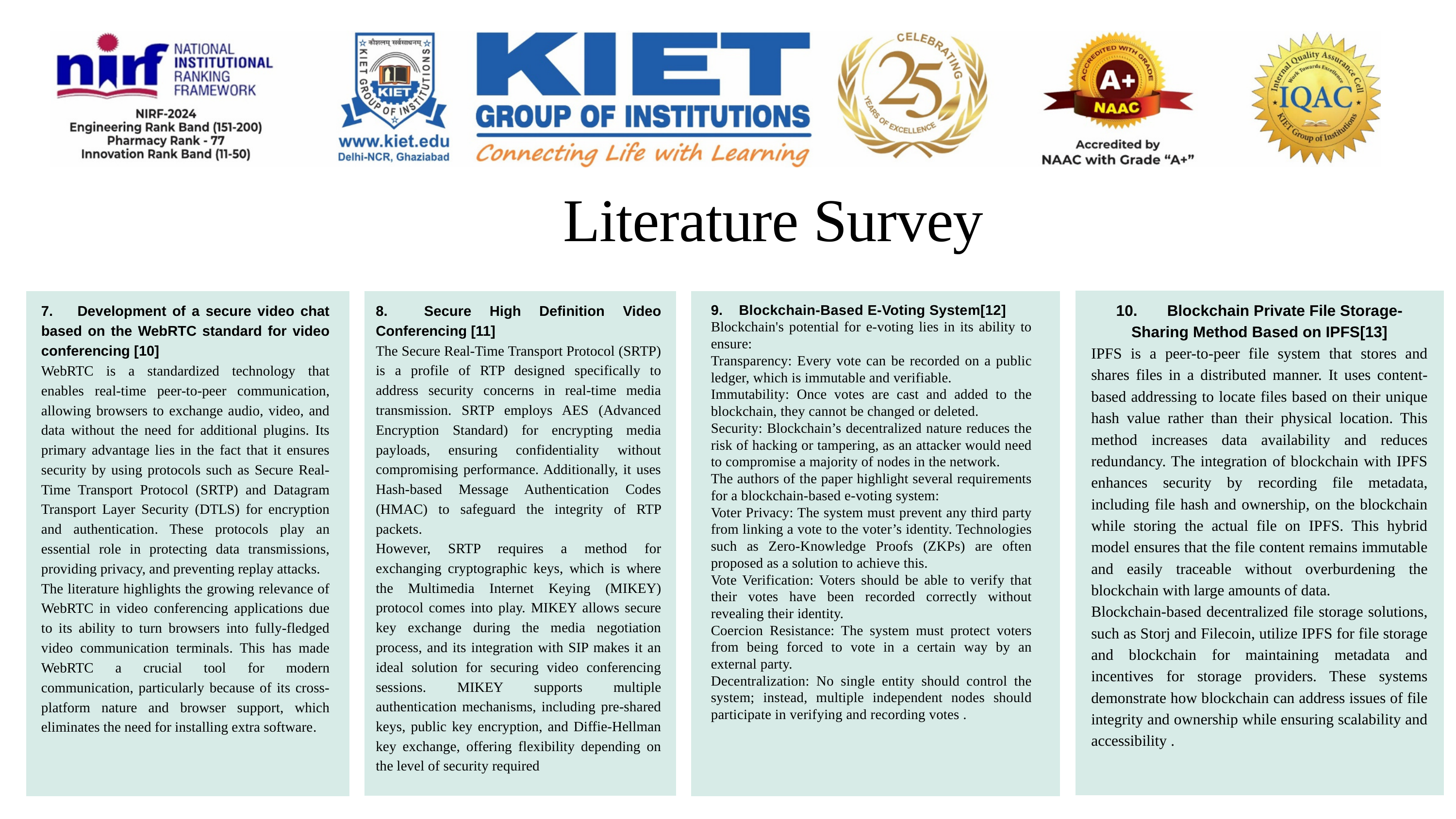

Literature Survey

7.    Development of a secure video chat based on the WebRTC standard for video conferencing [10]
WebRTC is a standardized technology that enables real-time peer-to-peer communication, allowing browsers to exchange audio, video, and data without the need for additional plugins. Its primary advantage lies in the fact that it ensures security by using protocols such as Secure Real-Time Transport Protocol (SRTP) and Datagram Transport Layer Security (DTLS) for encryption and authentication​. These protocols play an essential role in protecting data transmissions, providing privacy, and preventing replay attacks.
The literature highlights the growing relevance of WebRTC in video conferencing applications due to its ability to turn browsers into fully-fledged video communication terminals. This has made WebRTC a crucial tool for modern communication, particularly because of its cross-platform nature and browser support, which eliminates the need for installing extra software​.

8.  Secure High Definition Video Conferencing [11]
The Secure Real-Time Transport Protocol (SRTP) is a profile of RTP designed specifically to address security concerns in real-time media transmission. SRTP employs AES (Advanced Encryption Standard) for encrypting media payloads, ensuring confidentiality without compromising performance. Additionally, it uses Hash-based Message Authentication Codes (HMAC) to safeguard the integrity of RTP packets​.
However, SRTP requires a method for exchanging cryptographic keys, which is where the Multimedia Internet Keying (MIKEY) protocol comes into play. MIKEY allows secure key exchange during the media negotiation process, and its integration with SIP makes it an ideal solution for securing video conferencing sessions. MIKEY supports multiple authentication mechanisms, including pre-shared keys, public key encryption, and Diffie-Hellman key exchange, offering flexibility depending on the level of security required​

9.    Blockchain-Based E-Voting System[12]
Blockchain's potential for e-voting lies in its ability to ensure:
Transparency: Every vote can be recorded on a public ledger, which is immutable and verifiable.
Immutability: Once votes are cast and added to the blockchain, they cannot be changed or deleted.
Security: Blockchain’s decentralized nature reduces the risk of hacking or tampering, as an attacker would need to compromise a majority of nodes in the network.
The authors of the paper highlight several requirements for a blockchain-based e-voting system:
Voter Privacy: The system must prevent any third party from linking a vote to the voter’s identity. Technologies such as Zero-Knowledge Proofs (ZKPs) are often proposed as a solution to achieve this.
Vote Verification: Voters should be able to verify that their votes have been recorded correctly without revealing their identity.
Coercion Resistance: The system must protect voters from being forced to vote in a certain way by an external party.
Decentralization: No single entity should control the system; instead, multiple independent nodes should participate in verifying and recording votes .

10.       Blockchain Private File Storage-Sharing Method Based on IPFS[13]
IPFS is a peer-to-peer file system that stores and shares files in a distributed manner. It uses content-based addressing to locate files based on their unique hash value rather than their physical location. This method increases data availability and reduces redundancy​. The integration of blockchain with IPFS enhances security by recording file metadata, including file hash and ownership, on the blockchain while storing the actual file on IPFS. This hybrid model ensures that the file content remains immutable and easily traceable without overburdening the blockchain with large amounts of data.
Blockchain-based decentralized file storage solutions, such as Storj and Filecoin, utilize IPFS for file storage and blockchain for maintaining metadata and incentives for storage providers. These systems demonstrate how blockchain can address issues of file integrity and ownership while ensuring scalability and accessibility .​

6